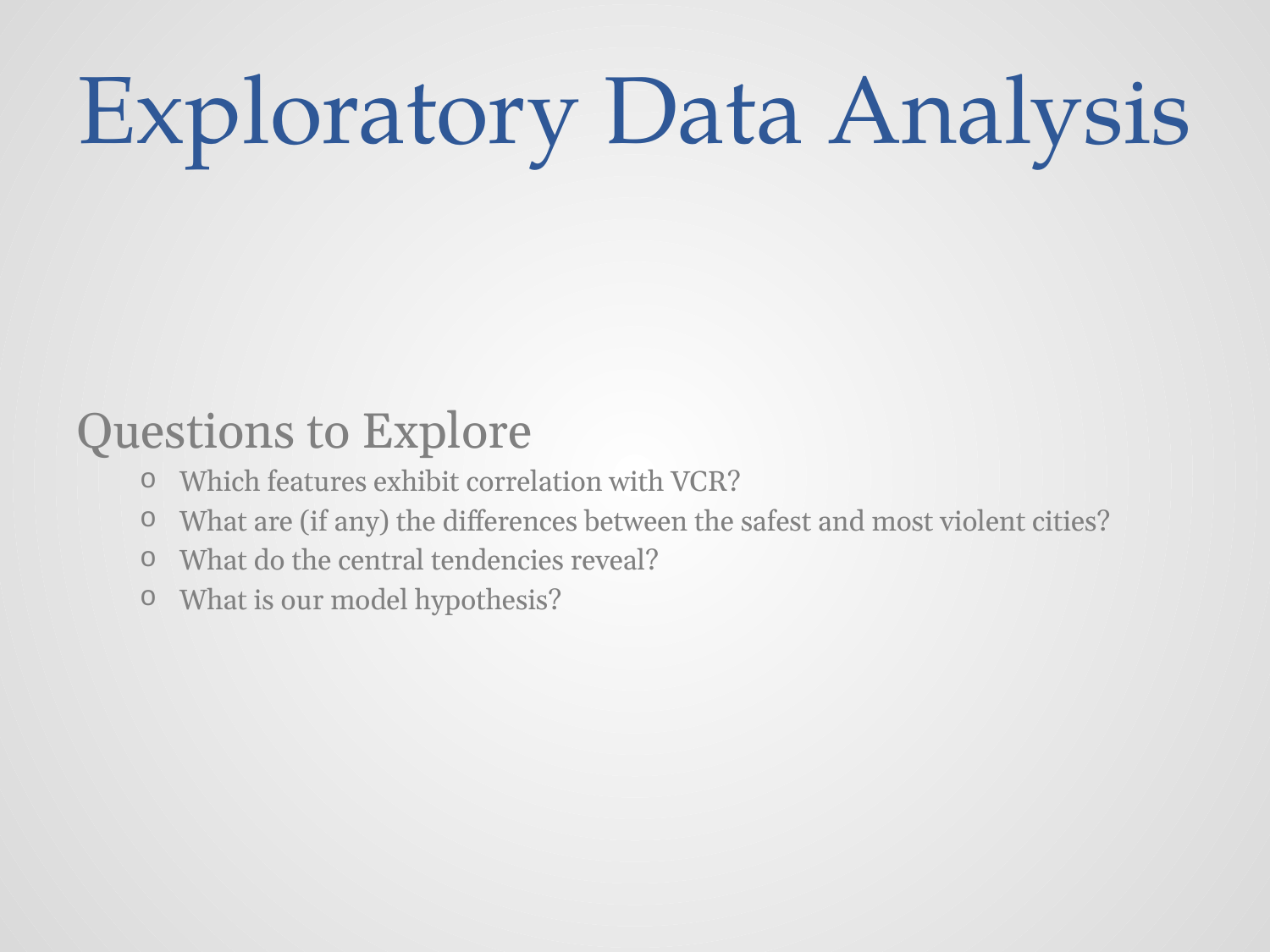

# Exploratory Data Analysis
Questions to Explore
Which features exhibit correlation with VCR?
What are (if any) the differences between the safest and most violent cities?
What do the central tendencies reveal?
What is our model hypothesis?